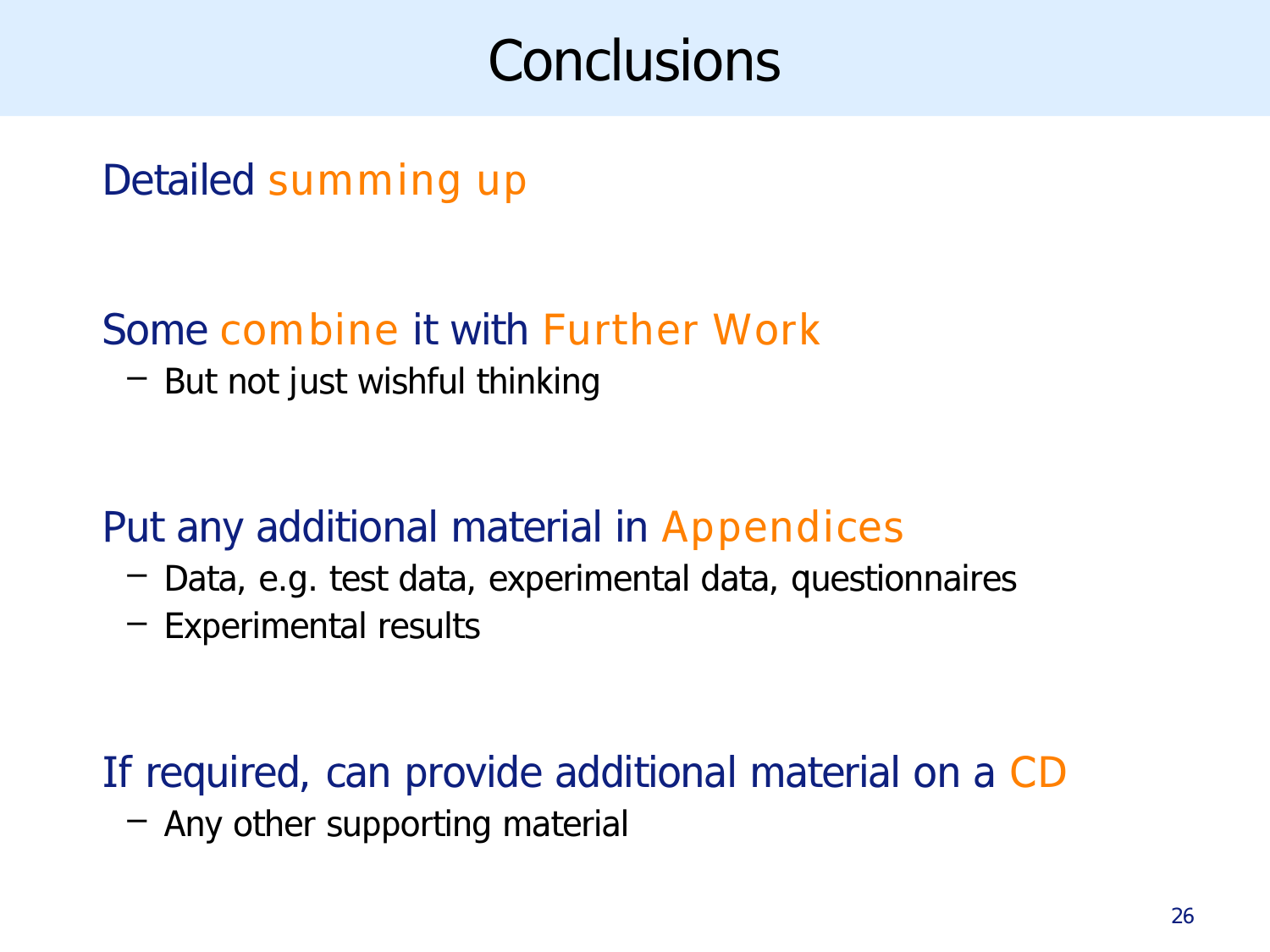

# Conclusions
Detailed summing up

Some combine it with Further Work
But not just wishful thinking

Put any additional material in Appendices
Data, e.g. test data, experimental data, questionnaires
Experimental results

If required, can provide additional material on a CD
Any other supporting material

26